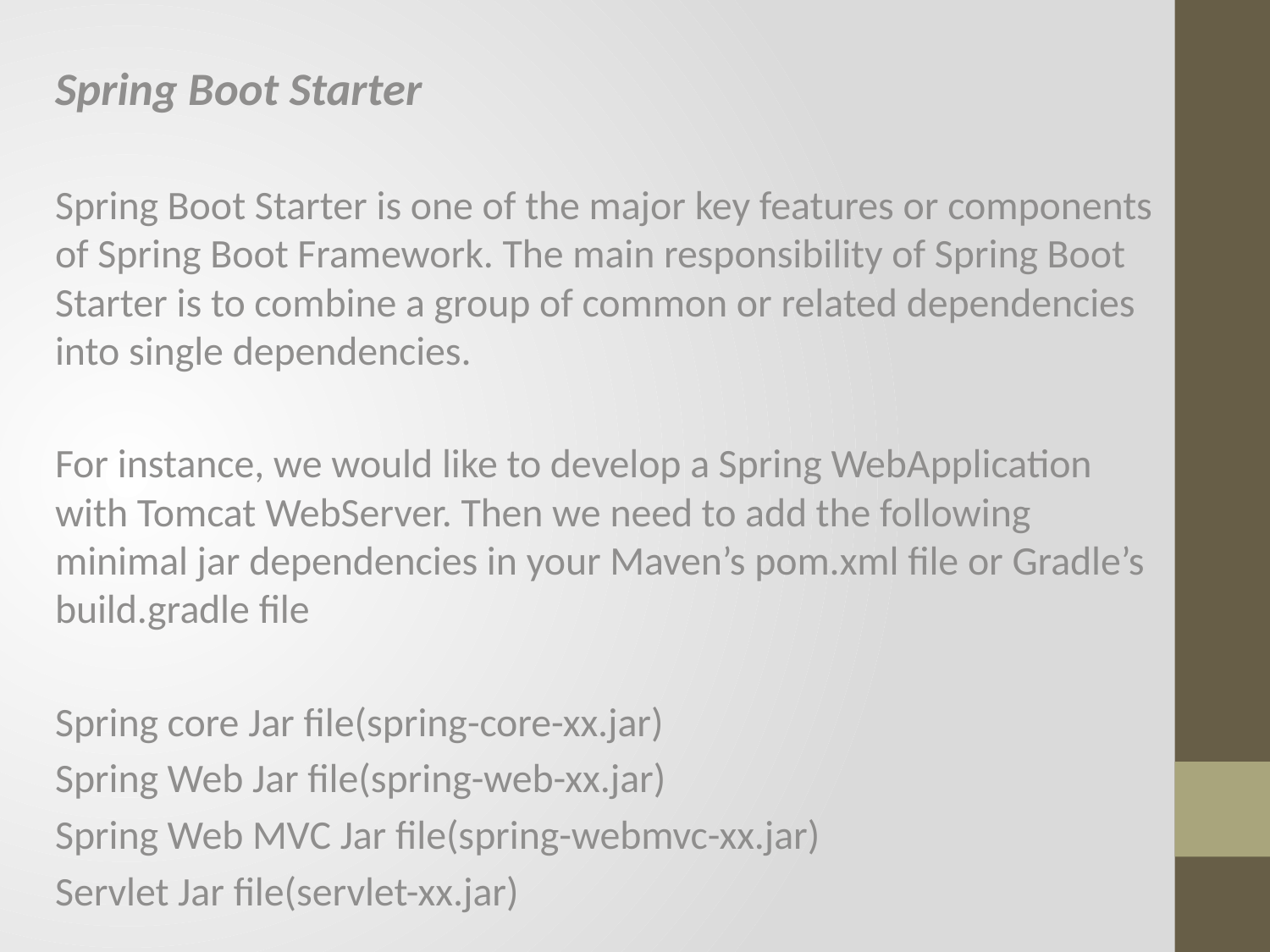

Spring Boot Starter

Spring Boot Starter is one of the major key features or components of Spring Boot Framework. The main responsibility of Spring Boot Starter is to combine a group of common or related dependencies into single dependencies.

For instance, we would like to develop a Spring WebApplication with Tomcat WebServer. Then we need to add the following minimal jar dependencies in your Maven’s pom.xml file or Gradle’s build.gradle file

Spring core Jar file(spring-core-xx.jar)
Spring Web Jar file(spring-web-xx.jar)
Spring Web MVC Jar file(spring-webmvc-xx.jar)
Servlet Jar file(servlet-xx.jar)